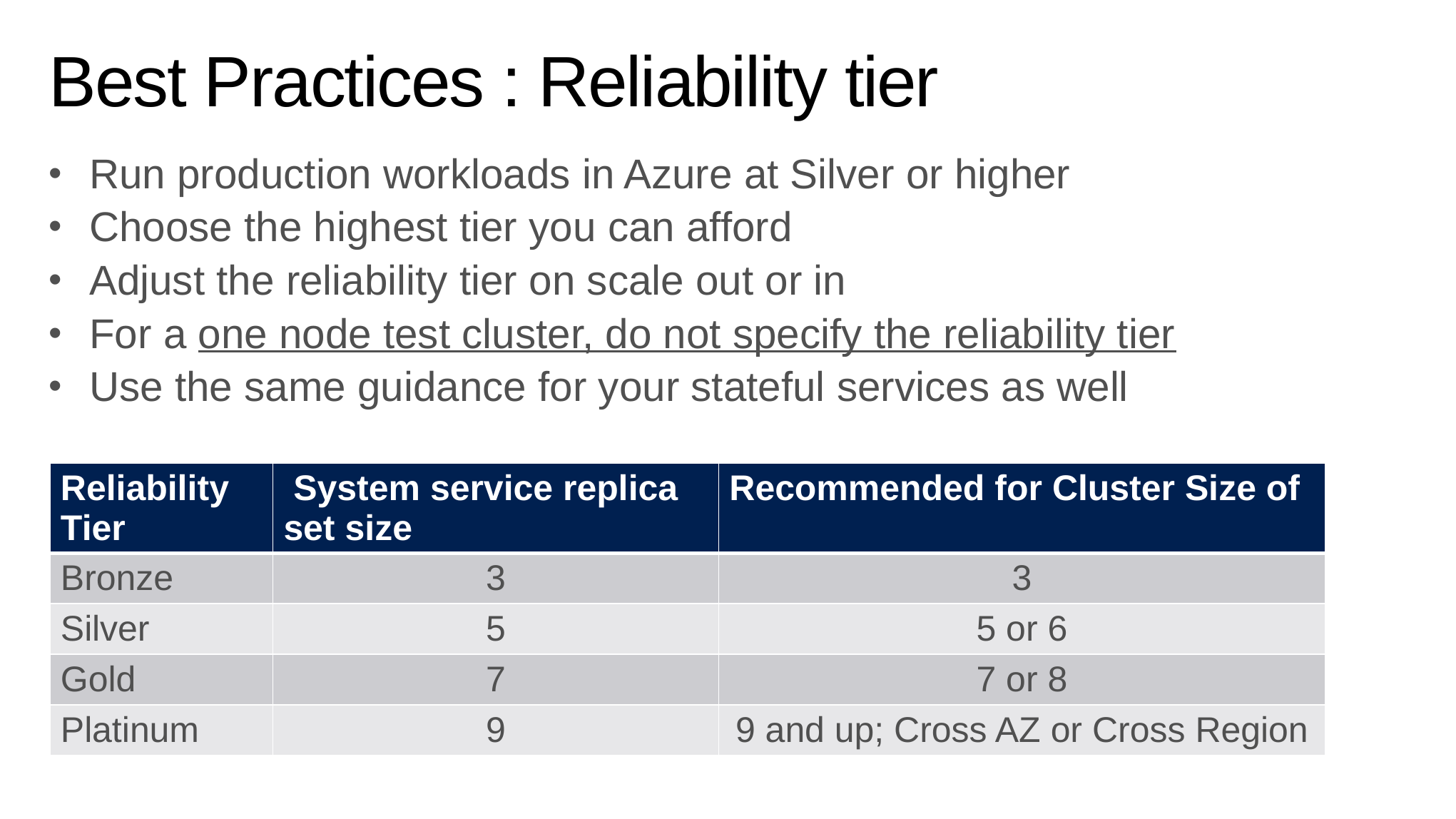

# Best Practices : Reliability tier
Run production workloads in Azure at Silver or higher
Choose the highest tier you can afford
Adjust the reliability tier on scale out or in
For a one node test cluster, do not specify the reliability tier
Use the same guidance for your stateful services as well

| Reliability Tier | System service replica set size | Recommended for Cluster Size of |
| --- | --- | --- |
| Bronze | 3 | 3 |
| Silver | 5 | 5 or 6 |
| Gold | 7 | 7 or 8 |
| Platinum | 9 | 9 and up; Cross AZ or Cross Region |